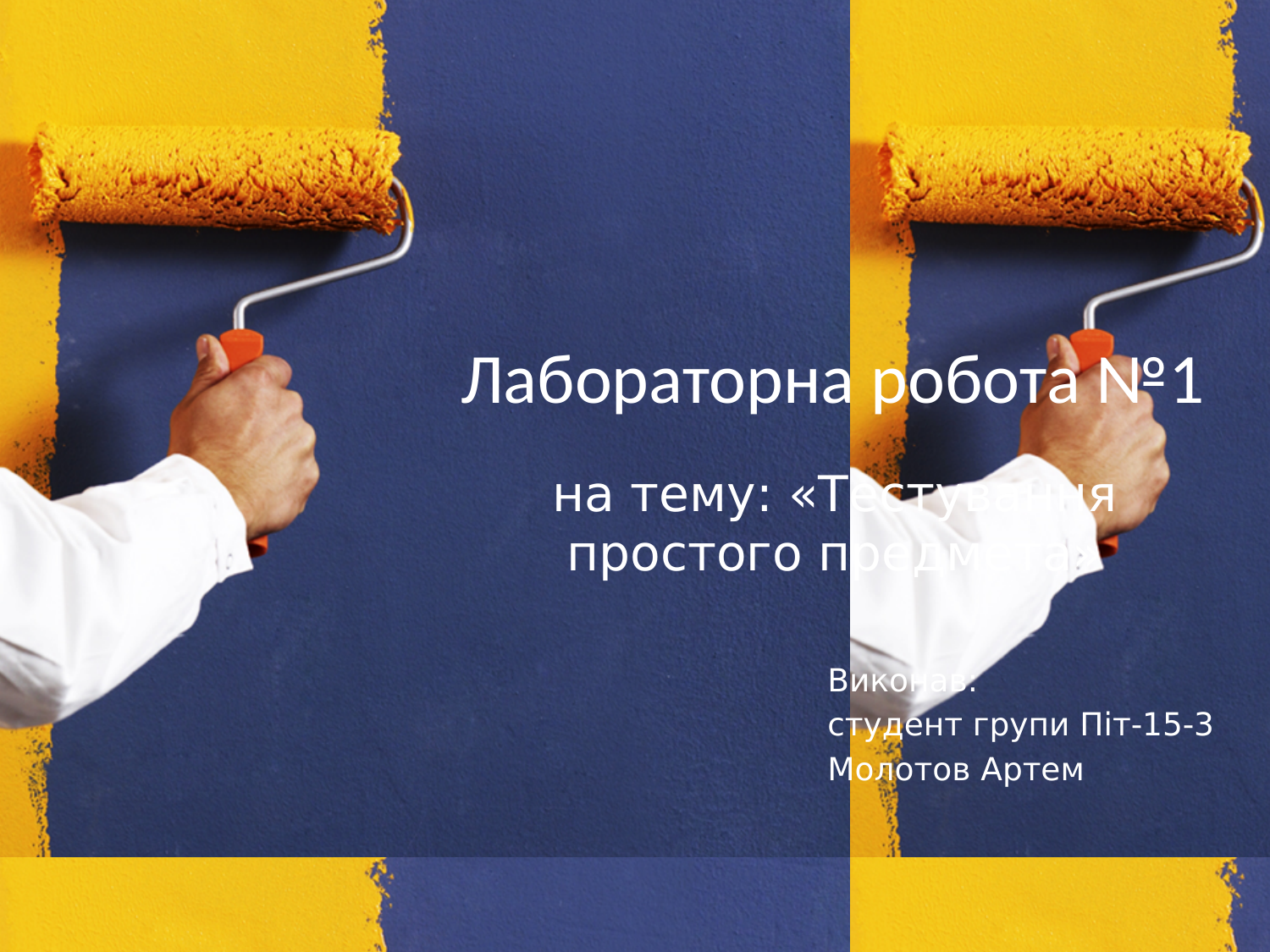

# Лабораторна робота №1
на тему: «Тестування простого предмета»

Виконав:
студент групи Піт-15-3
Молотов Артем